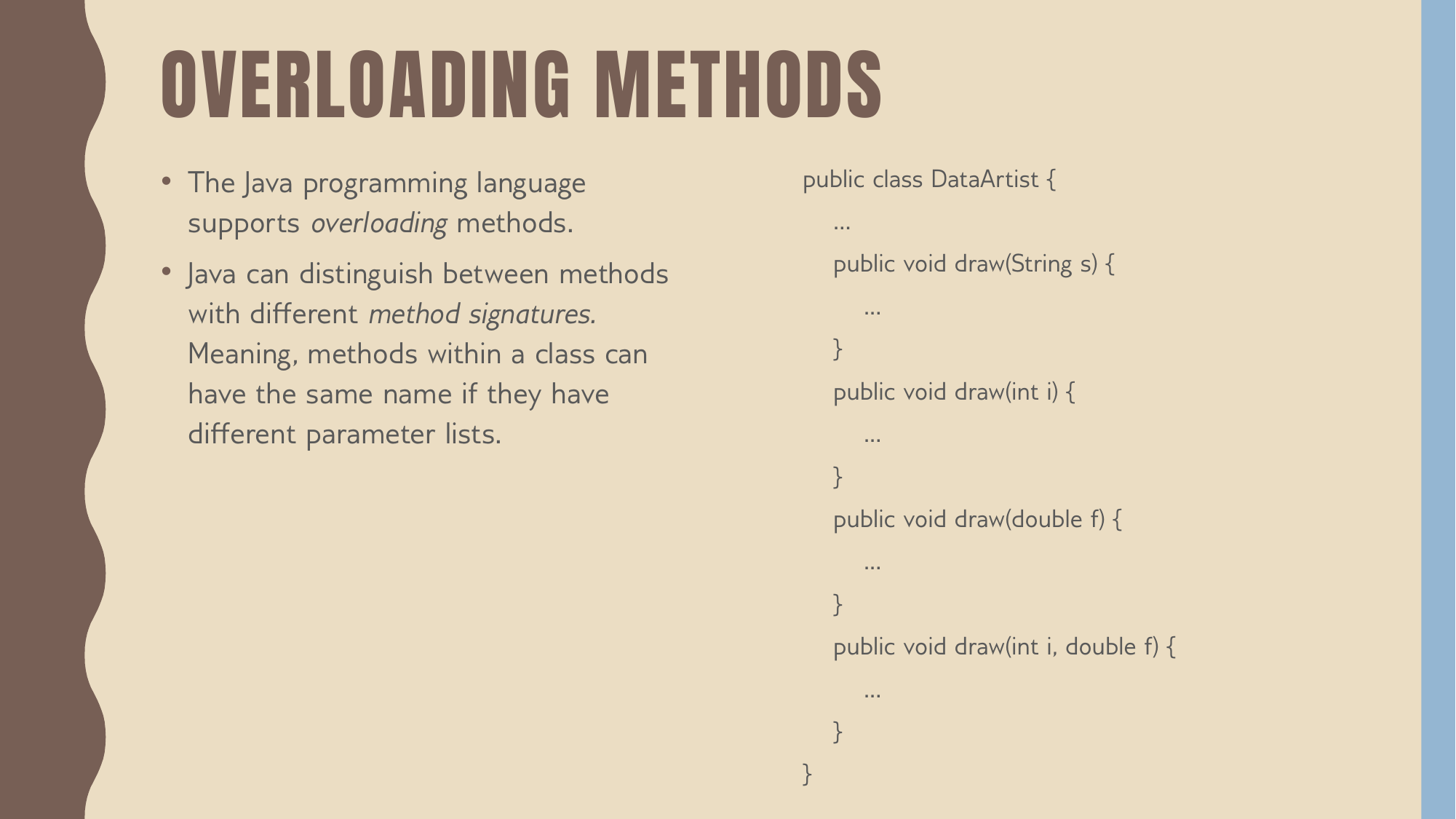

# Overloading methods
The Java programming language supports overloading methods.
Java can distinguish between methods with different method signatures. Meaning, methods within a class can have the same name if they have different parameter lists.

public class DataArtist {
    ...
    public void draw(String s) {
        ...
    }
    public void draw(int i) {
        ...
    }
    public void draw(double f) {
        ...
    }
    public void draw(int i, double f) {
        ...
    }
}